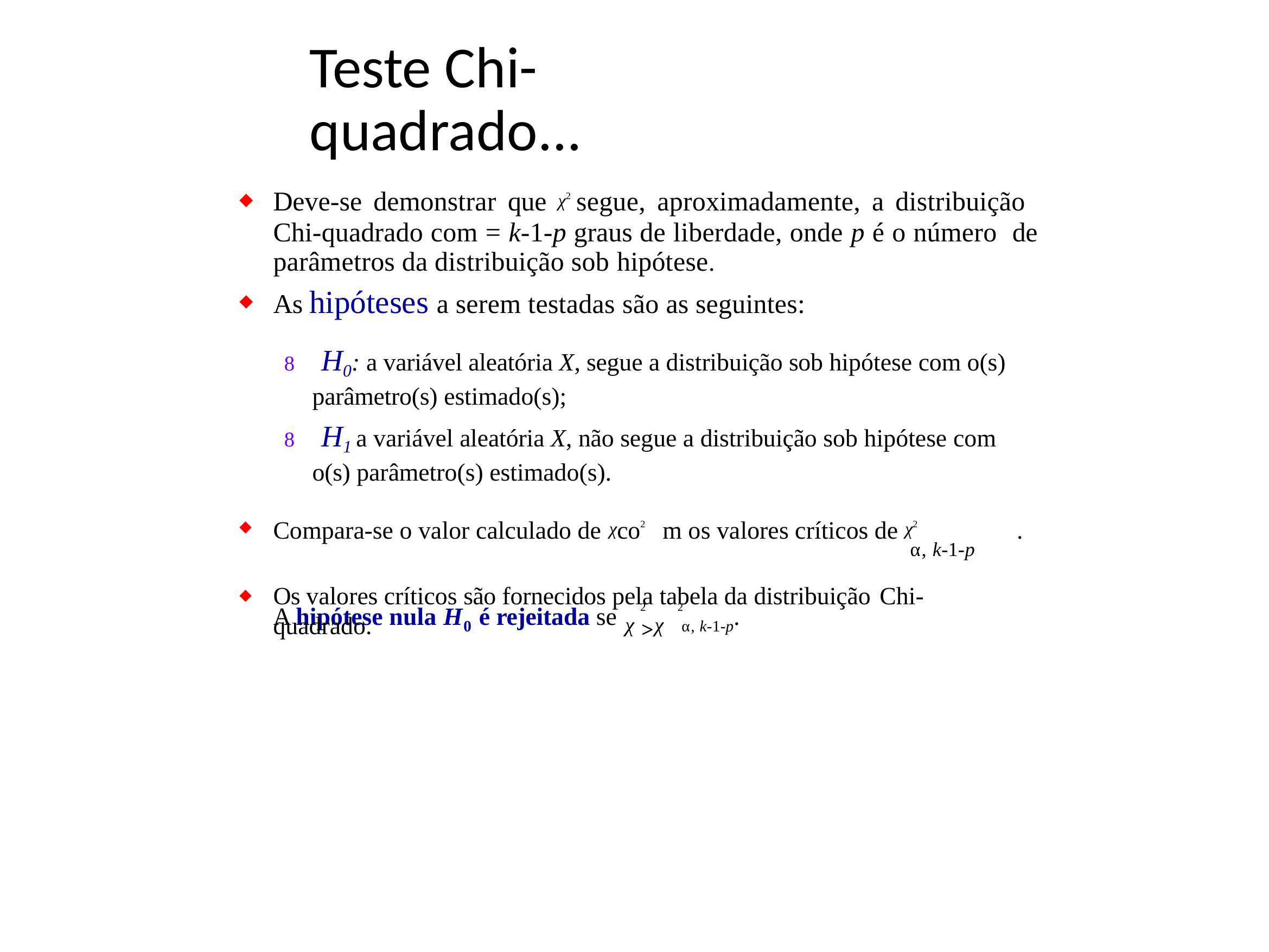

# Teste Chi-quadrado...
Deve-se demonstrar que χ2 segue, aproximadamente, a distribuição  Chi-quadrado com = k-1-p graus de liberdade, onde p é o número  de parâmetros da distribuição sob hipótese.
As hipóteses a serem testadas são as seguintes:
8 H0: a variável aleatória X, segue a distribuição sob hipótese com o(s)  parâmetro(s) estimado(s);
8 H1 a variável aleatória X, não segue a distribuição sob hipótese com  o(s) parâmetro(s) estimado(s).

Compara-se o valor calculado de χco2       m os valores críticos de χ2	.
α, k-1-p
Os valores críticos são fornecidos pela tabela da distribuição Chi-quadrado.
χ >χ
2
2
A hipótese nula H	é rejeitada se
.
0
α, k-1-p